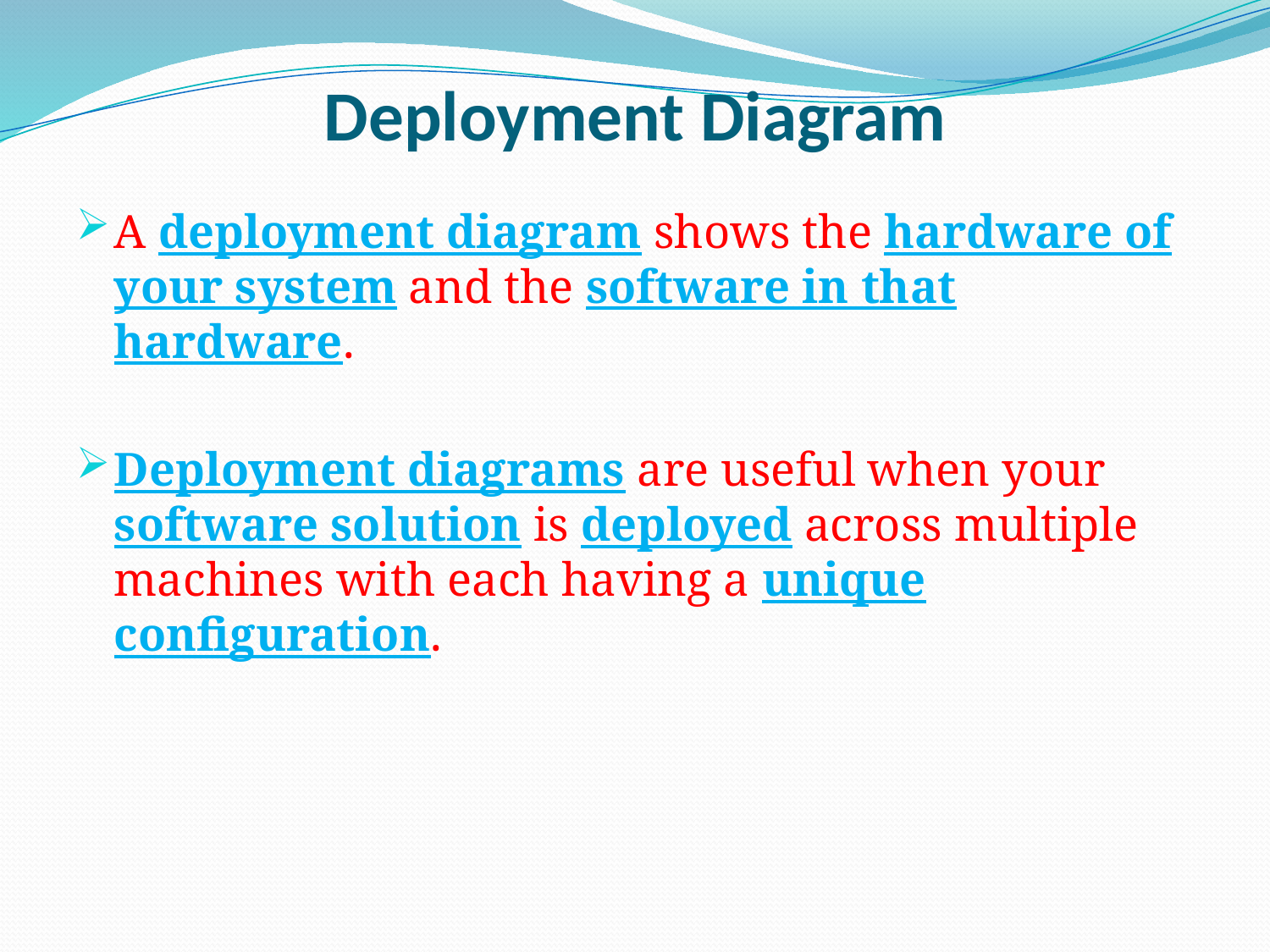

# Deployment Diagram
A deployment diagram shows the hardware of your system and the software in that hardware.

Deployment diagrams are useful when your software solution is deployed across multiple machines with each having a unique configuration.